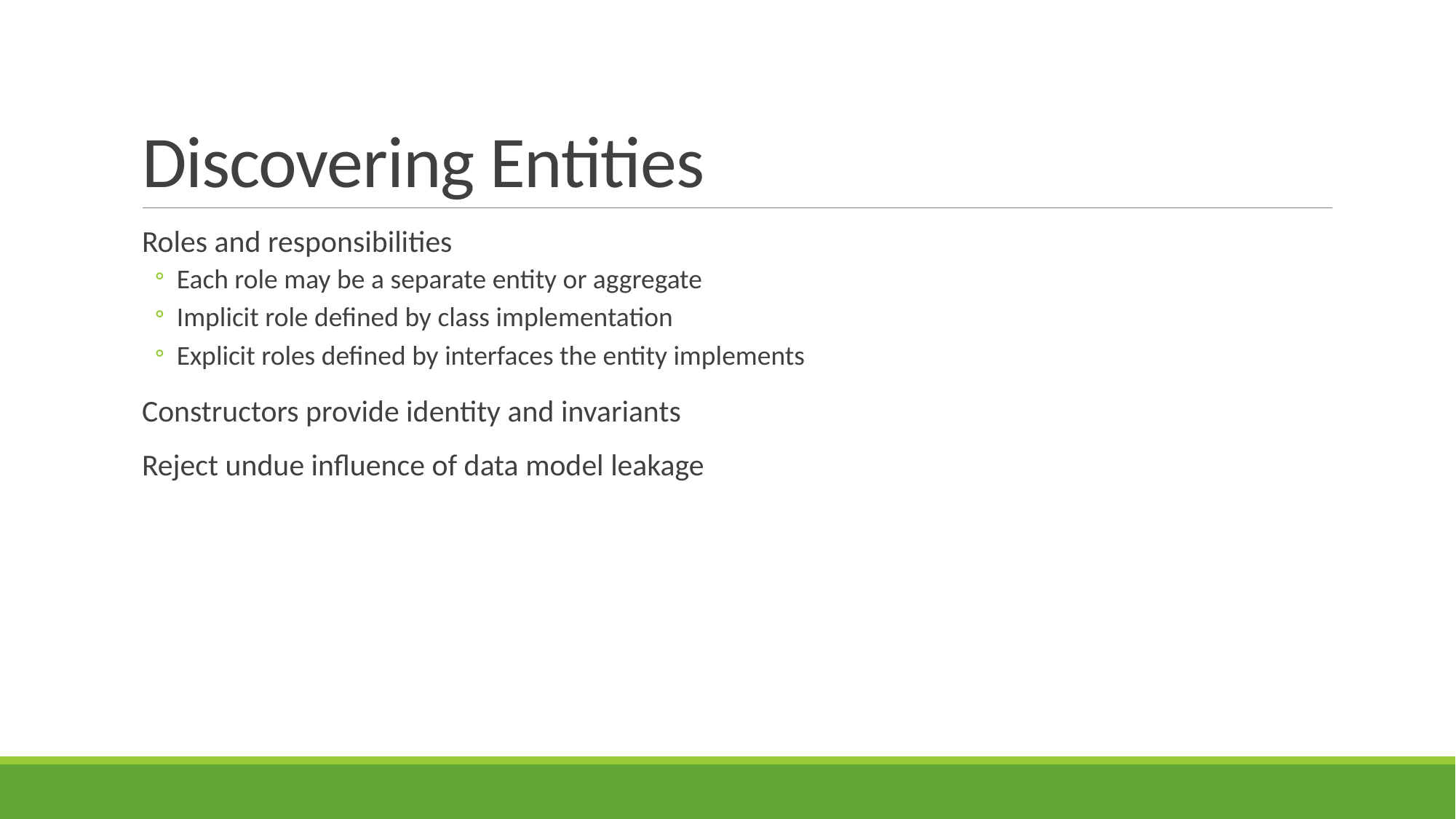

# Discovering Entities
Roles and responsibilities
Each role may be a separate entity or aggregate
Implicit role defined by class implementation
Explicit roles defined by interfaces the entity implements
Constructors provide identity and invariants
Reject undue influence of data model leakage